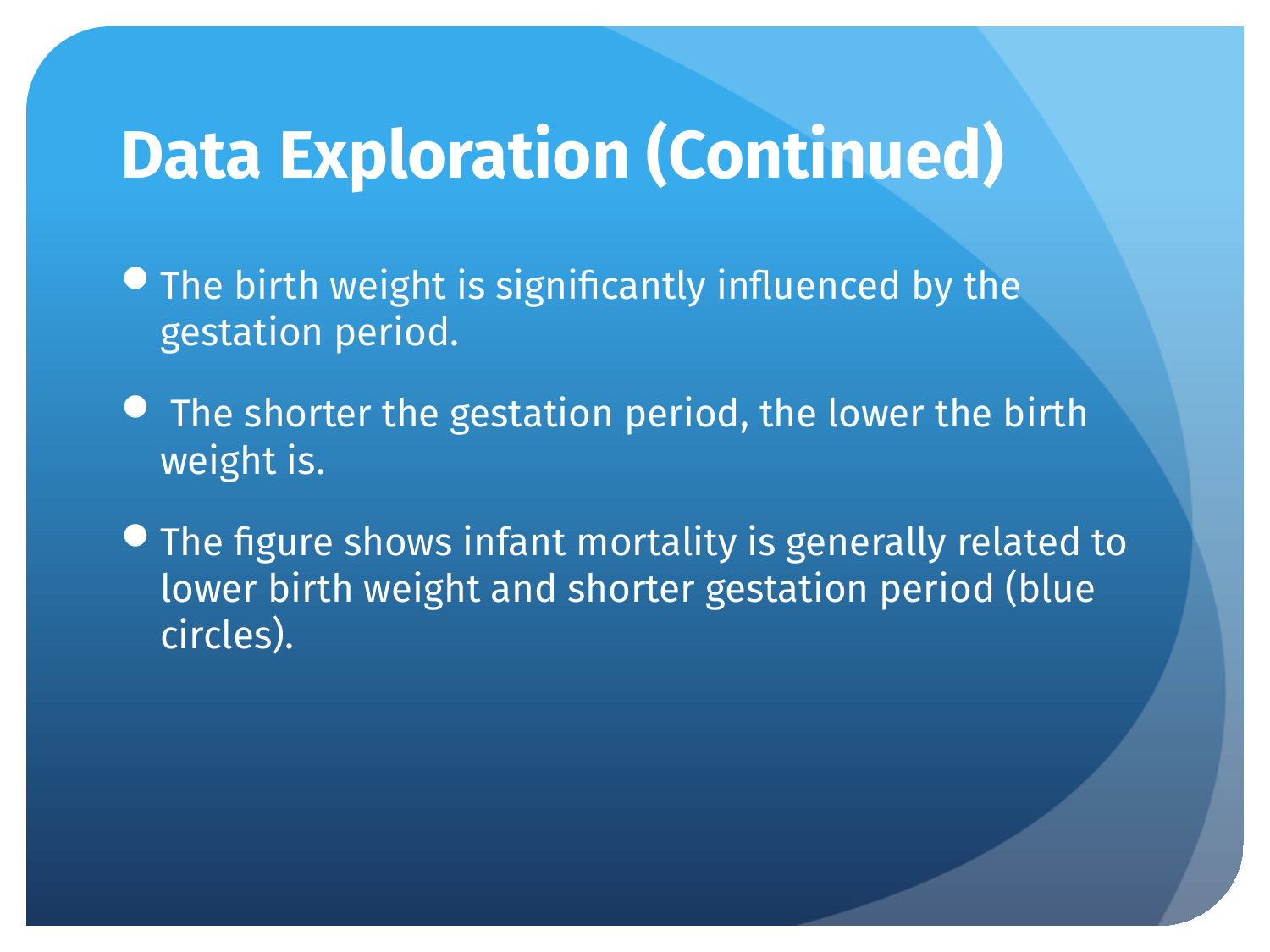

# Data Exploration (Continued)
The birth weight is significantly influenced by the gestation period.
 The shorter the gestation period, the lower the birth weight is.
The figure shows infant mortality is generally related to lower birth weight and shorter gestation period (blue circles).